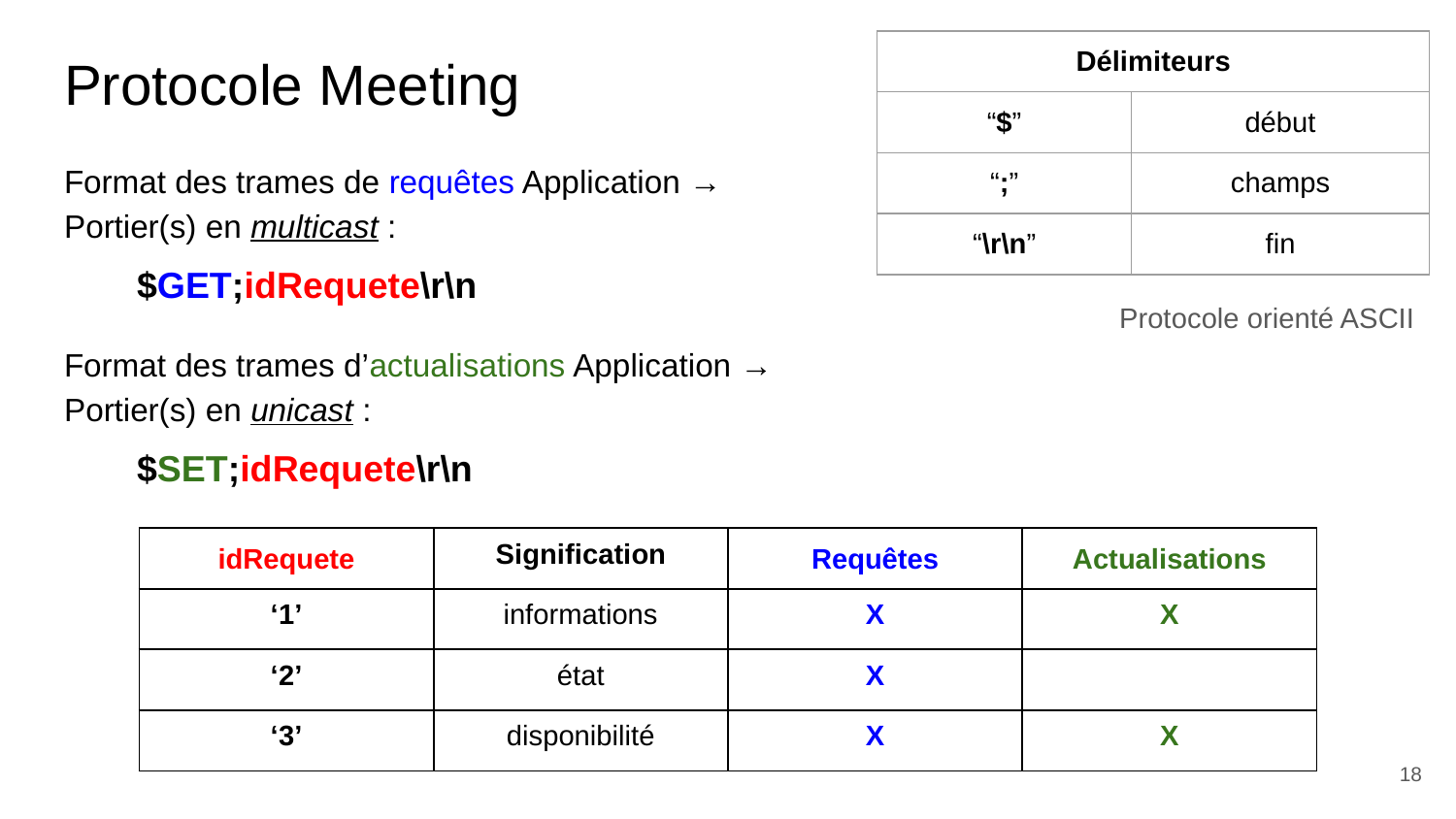

| Délimiteurs |  |
| --- | --- |
| “$” | début |
| “;” | champs |
| “\r\n” | fin |
# Protocole Meeting
Format des trames de requêtes Application → Portier(s) en multicast :

$GET;idRequete\r\n

Format des trames d’actualisations Application → Portier(s) en unicast :

$SET;idRequete\r\n
Protocole orienté ASCII
| idRequete | Signification | Requêtes | Actualisations |
| --- | --- | --- | --- |
| ‘1’ | informations | X | X |
| ‘2’ | état | X |  |
| ‘3’ | disponibilité | X | X |
18